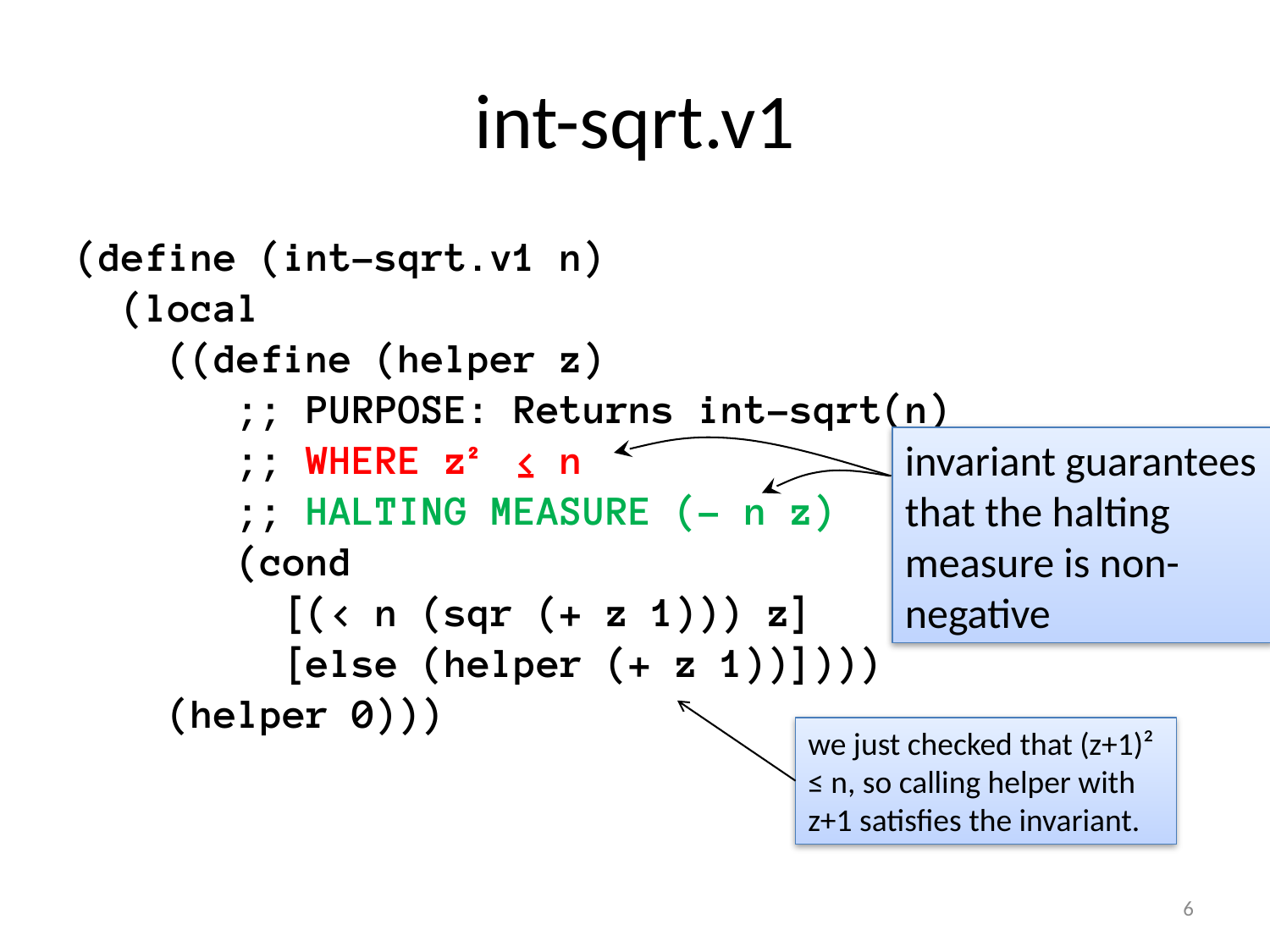

# int-sqrt.v1
(define (int-sqrt.v1 n)
  (local
    ((define (helper z)
       ;; PURPOSE: Returns int-sqrt(n)
       ;; WHERE z² ≤ n
       ;; HALTING MEASURE (- n z)
       (cond
         [(< n (sqr (+ z 1))) z]
         [else (helper (+ z 1))])))
    (helper 0)))
invariant guarantees that the halting measure is non-negative

we just checked that (z+1)² ≤ n, so calling helper with z+1 satisfies the invariant.
6